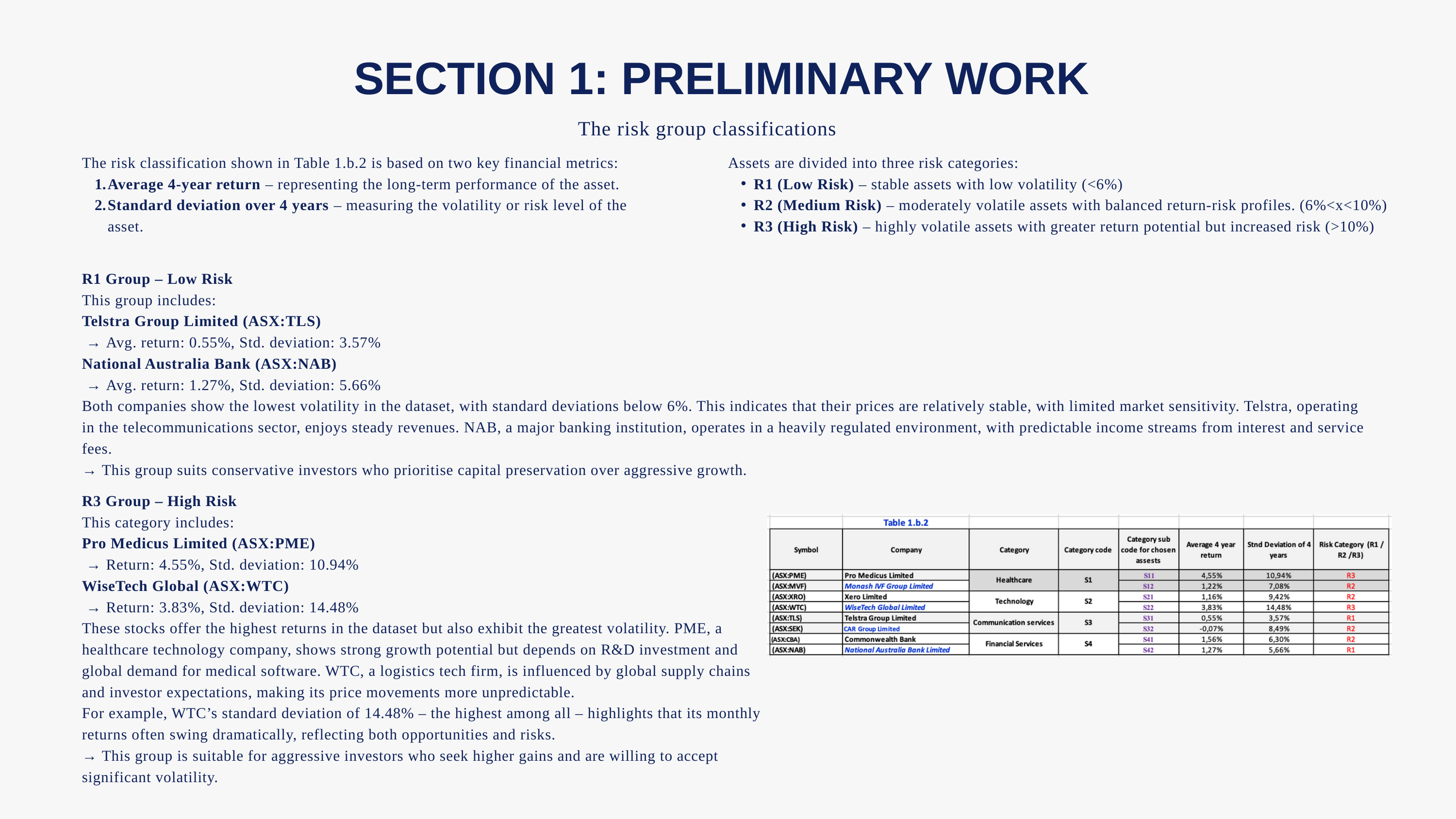

SECTION 1: PRELIMINARY WORK
The risk group classifications
The risk classification shown in Table 1.b.2 is based on two key financial metrics:
Average 4-year return – representing the long-term performance of the asset.
Standard deviation over 4 years – measuring the volatility or risk level of the asset.
Assets are divided into three risk categories:
R1 (Low Risk) – stable assets with low volatility (<6%)
R2 (Medium Risk) – moderately volatile assets with balanced return-risk profiles. (6%<x<10%)
R3 (High Risk) – highly volatile assets with greater return potential but increased risk (>10%)
R1 Group – Low Risk
This group includes:
Telstra Group Limited (ASX:TLS)
 → Avg. return: 0.55%, Std. deviation: 3.57%
National Australia Bank (ASX:NAB)
 → Avg. return: 1.27%, Std. deviation: 5.66%
Both companies show the lowest volatility in the dataset, with standard deviations below 6%. This indicates that their prices are relatively stable, with limited market sensitivity. Telstra, operating in the telecommunications sector, enjoys steady revenues. NAB, a major banking institution, operates in a heavily regulated environment, with predictable income streams from interest and service fees.
→ This group suits conservative investors who prioritise capital preservation over aggressive growth.
R3 Group – High Risk
This category includes:
Pro Medicus Limited (ASX:PME)
 → Return: 4.55%, Std. deviation: 10.94%
WiseTech Global (ASX:WTC)
 → Return: 3.83%, Std. deviation: 14.48%
These stocks offer the highest returns in the dataset but also exhibit the greatest volatility. PME, a healthcare technology company, shows strong growth potential but depends on R&D investment and global demand for medical software. WTC, a logistics tech firm, is influenced by global supply chains and investor expectations, making its price movements more unpredictable.
For example, WTC’s standard deviation of 14.48% – the highest among all – highlights that its monthly returns often swing dramatically, reflecting both opportunities and risks.
→ This group is suitable for aggressive investors who seek higher gains and are willing to accept significant volatility.